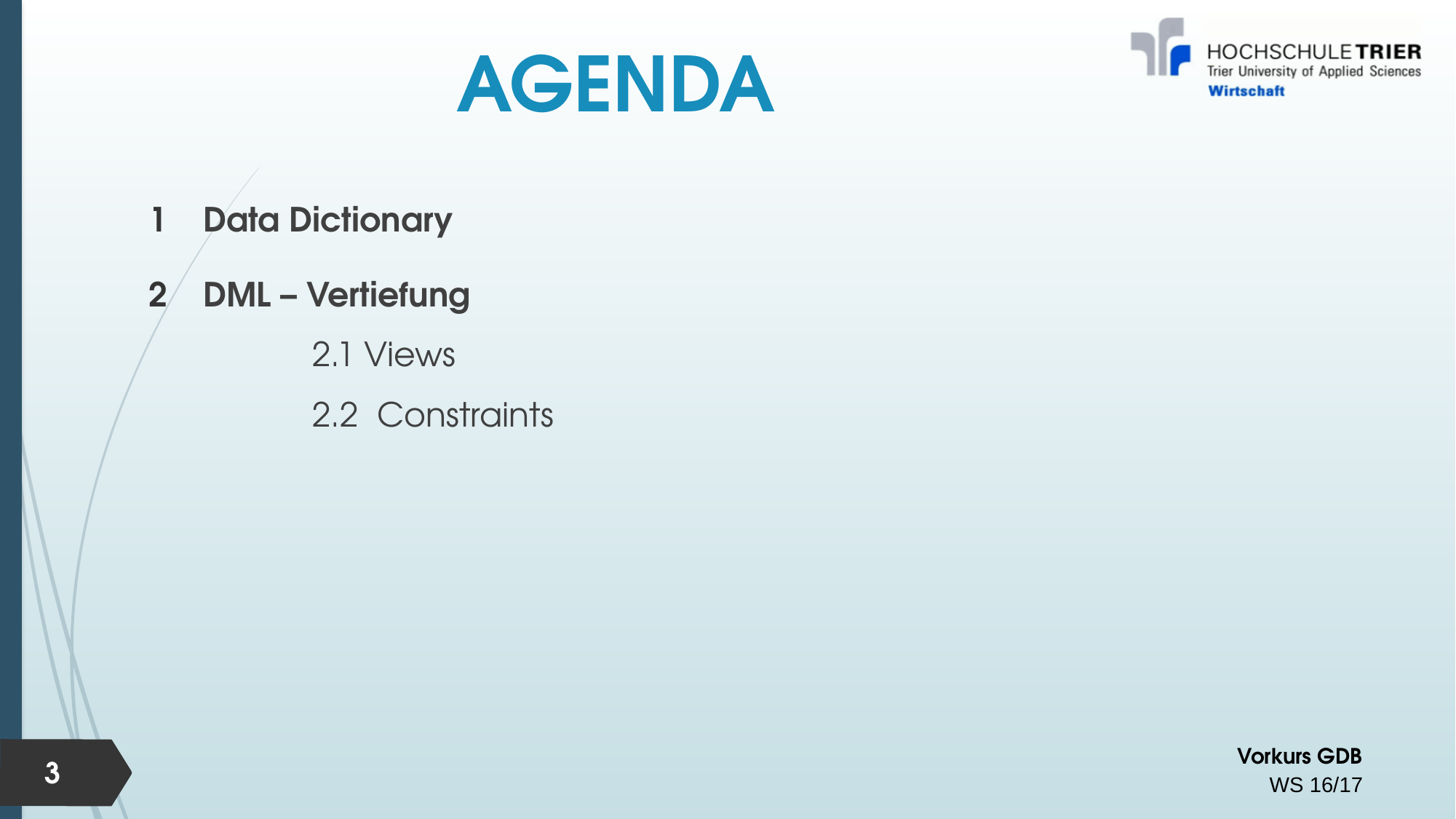

# AGENDA

Data Dictionary
DML – Vertiefung
	2.1 Views
	2.2  Constraints